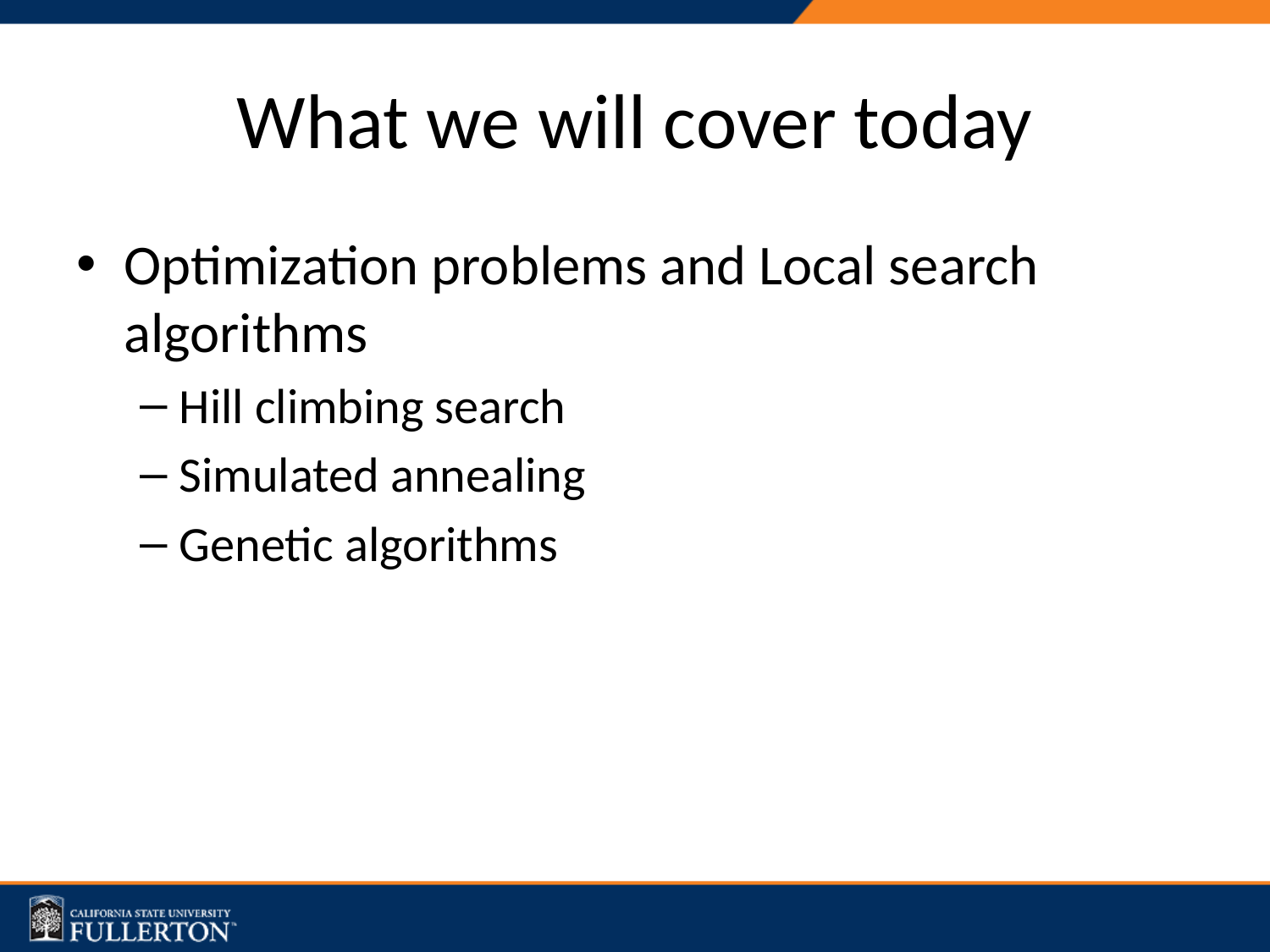

# What we will cover today
Optimization problems and Local search algorithms
Hill climbing search
Simulated annealing
Genetic algorithms